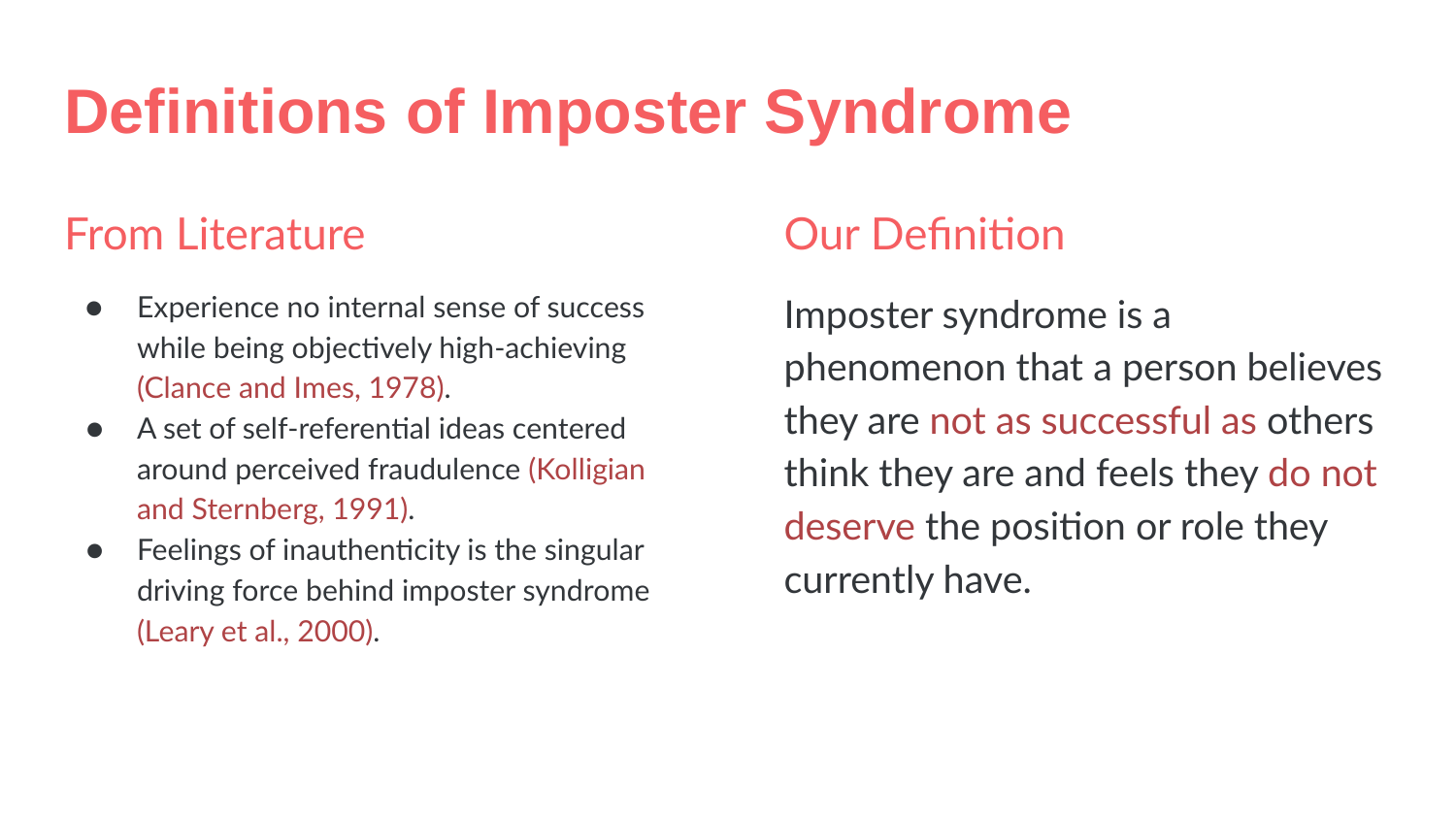

# Definitions of Imposter Syndrome
From Literature
Experience no internal sense of success while being objectively high-achieving (Clance and Imes, 1978).
A set of self-referential ideas centered around perceived fraudulence (Kolligian and Sternberg, 1991).
Feelings of inauthenticity is the singular driving force behind imposter syndrome (Leary et al., 2000).
Our Definition
Imposter syndrome is a phenomenon that a person believes they are not as successful as others think they are and feels they do not deserve the position or role they currently have.